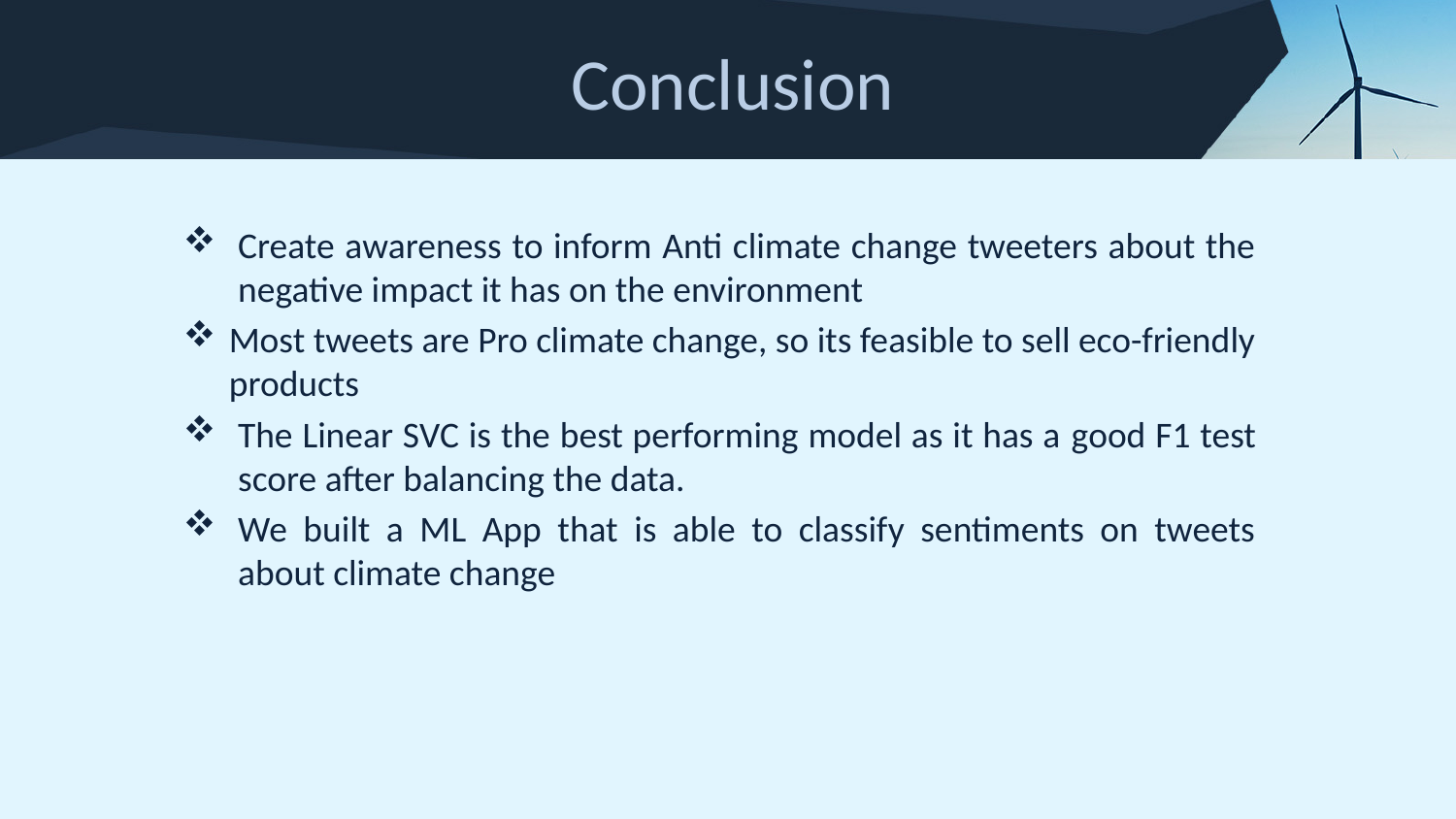

# Conclusion
Create awareness to inform Anti climate change tweeters about the negative impact it has on the environment
Most tweets are Pro climate change, so its feasible to sell eco-friendly products
The Linear SVC is the best performing model as it has a good F1 test score after balancing the data.
We built a ML App that is able to classify sentiments on tweets about climate change